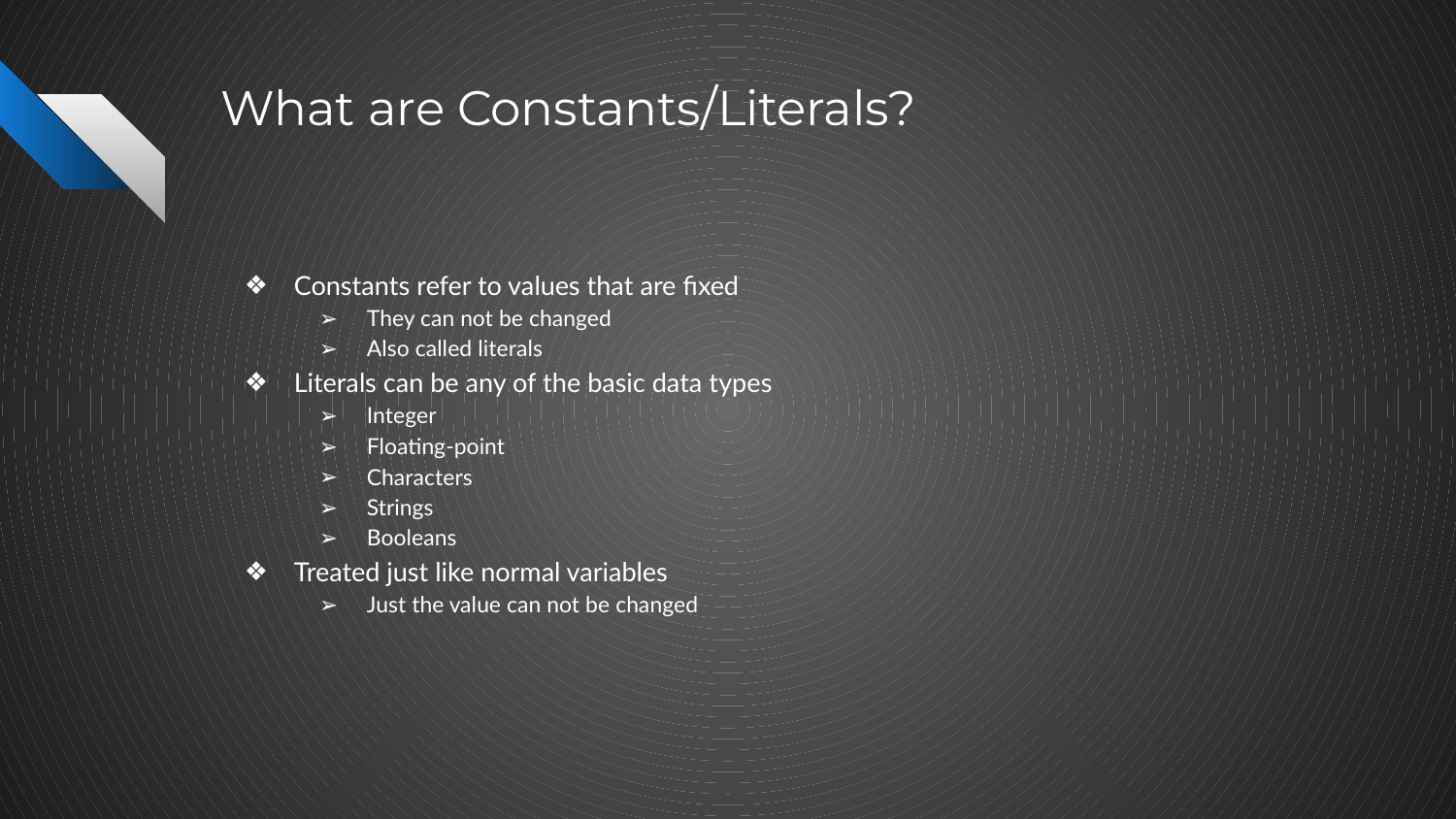

# What are Constants/Literals?
Constants refer to values that are fixed
They can not be changed
Also called literals
Literals can be any of the basic data types
Integer
Floating-point
Characters
Strings
Booleans
Treated just like normal variables
Just the value can not be changed